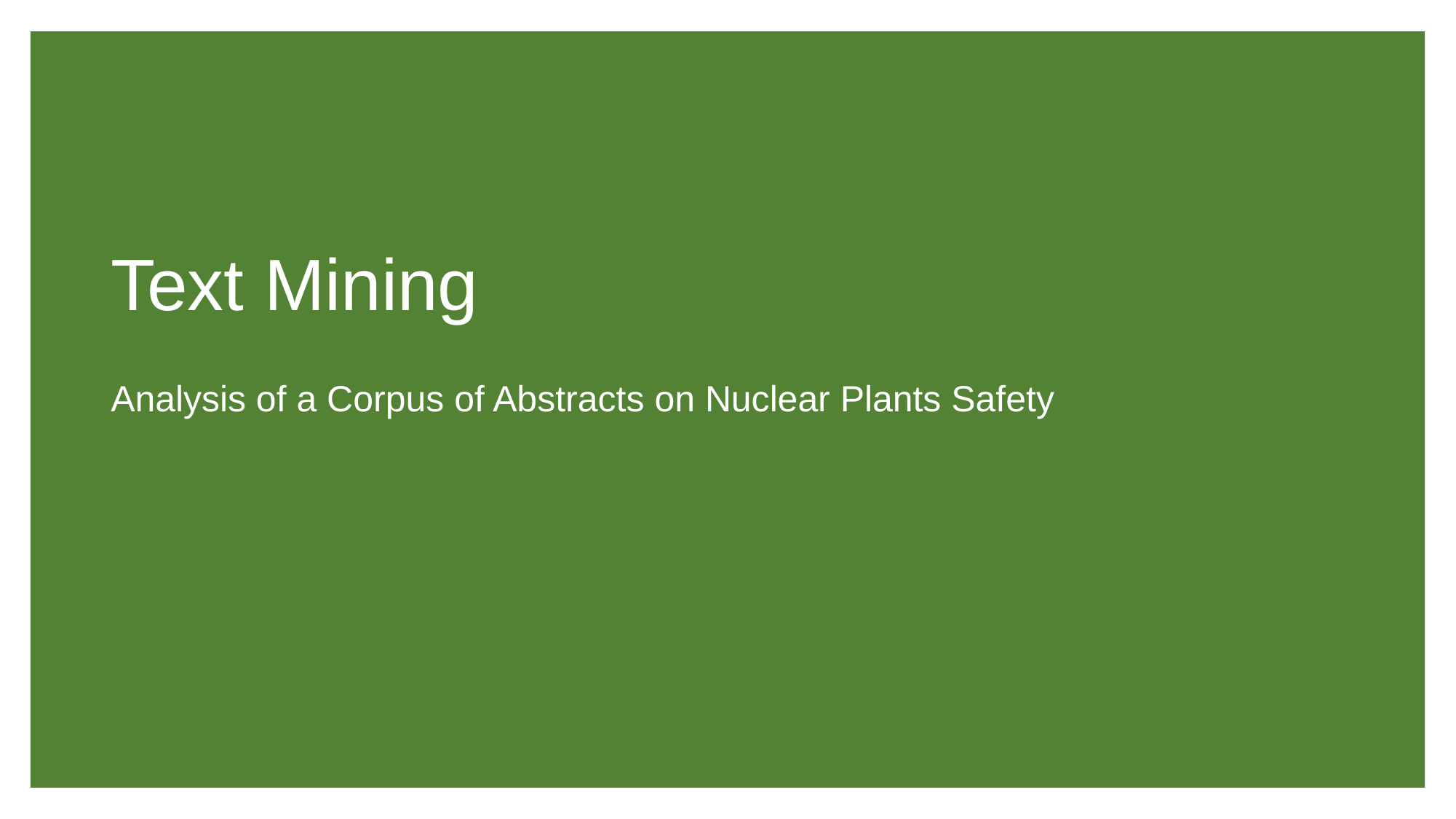

# Text Mining
Analysis of a Corpus of Abstracts on Nuclear Plants Safety